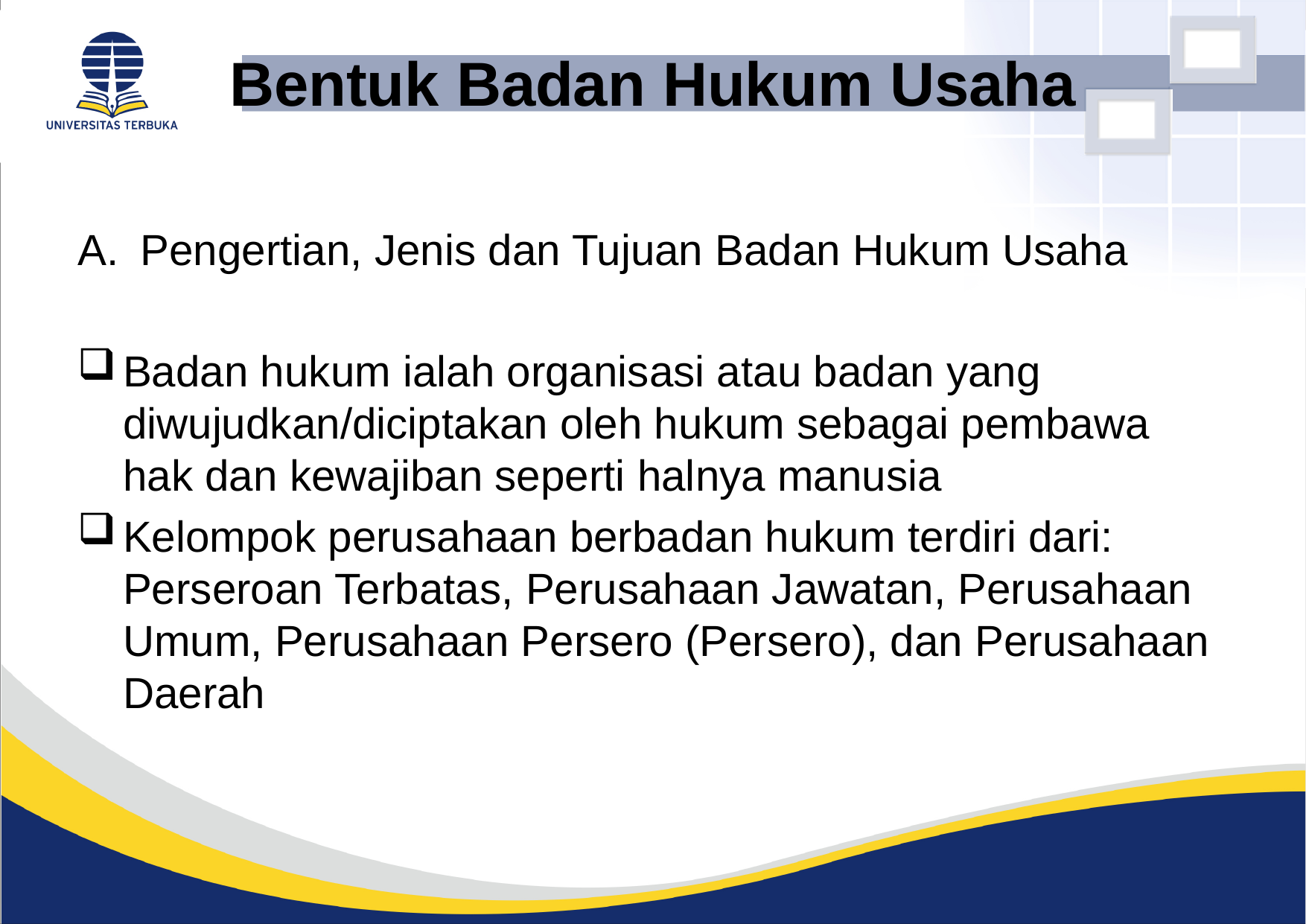

# Bentuk Badan Hukum Usaha
Pengertian, Jenis dan Tujuan Badan Hukum Usaha

Badan hukum ialah organisasi atau badan yang diwujudkan/diciptakan oleh hukum sebagai pembawa hak dan kewajiban seperti halnya manusia
Kelompok perusahaan berbadan hukum terdiri dari: Perseroan Terbatas, Perusahaan Jawatan, Perusahaan Umum, Perusahaan Persero (Persero), dan Perusahaan Daerah